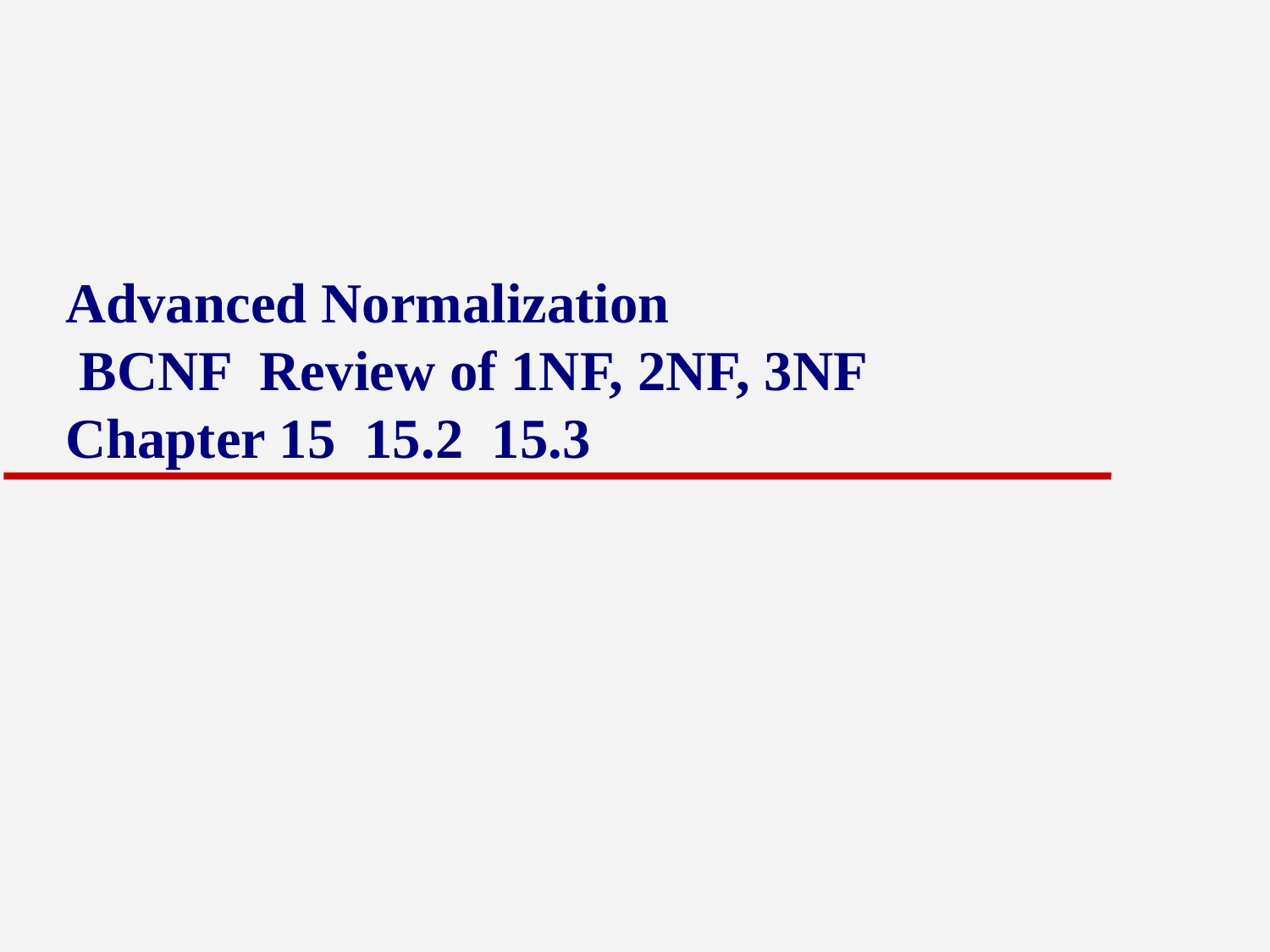

# Advanced Normalization BCNF  Review of 1NF, 2NF, 3NF Chapter 15  15.2  15.3